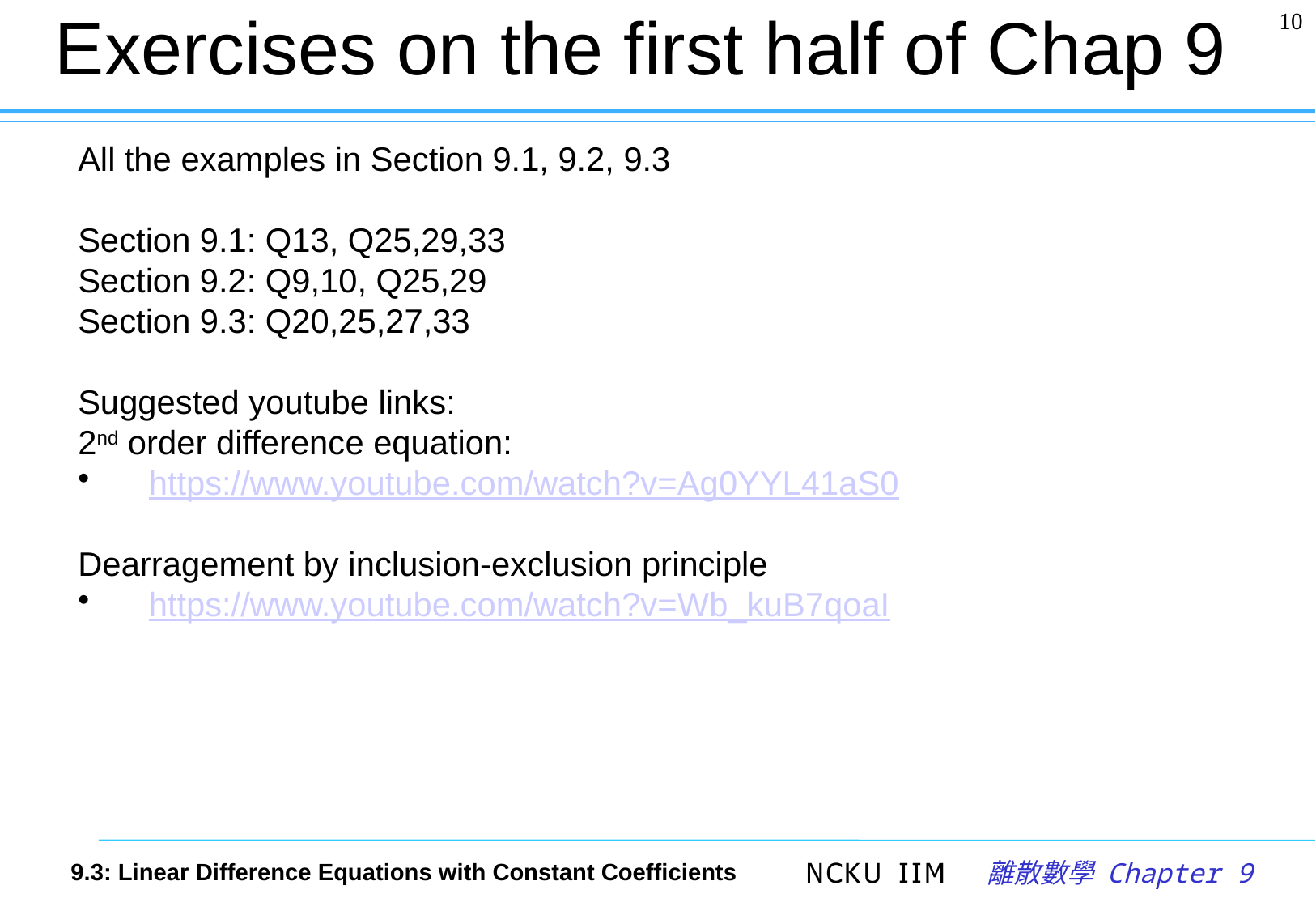

# Exercises on the first half of Chap 9
10
All the examples in Section 9.1, 9.2, 9.3

Section 9.1: Q13, Q25,29,33
Section 9.2: Q9,10, Q25,29
Section 9.3: Q20,25,27,33

Suggested youtube links:
2nd order difference equation:
https://www.youtube.com/watch?v=Ag0YYL41aS0

Dearragement by inclusion-exclusion principle
https://www.youtube.com/watch?v=Wb_kuB7qoaI

9.3: Linear Difference Equations with Constant Coefficients